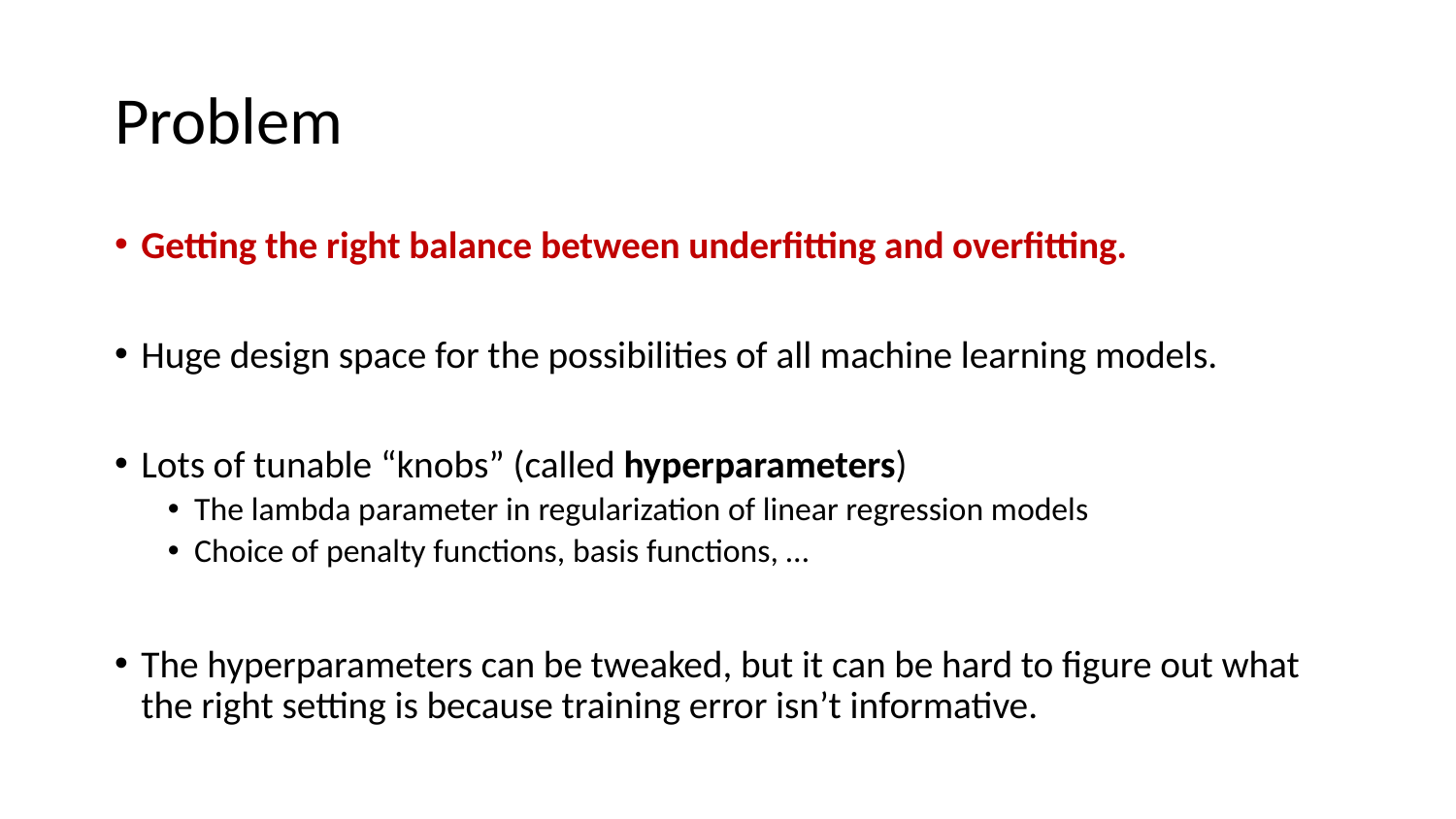

# Problem
Getting the right balance between underfitting and overfitting.

Huge design space for the possibilities of all machine learning models.

Lots of tunable “knobs” (called hyperparameters)
The lambda parameter in regularization of linear regression models
Choice of penalty functions, basis functions, …

The hyperparameters can be tweaked, but it can be hard to figure out what the right setting is because training error isn’t informative.